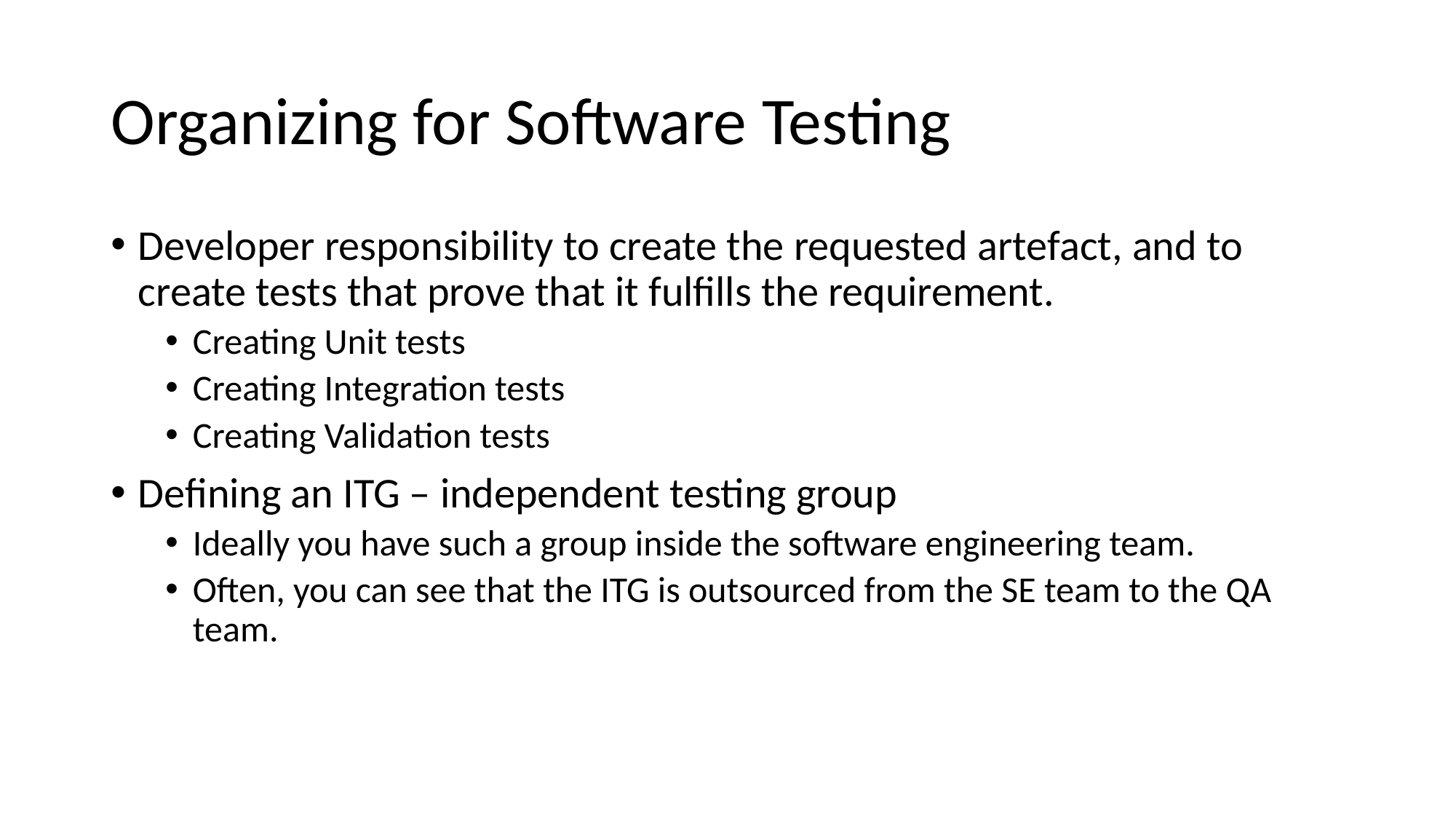

# Organizing for Software Testing
Developer responsibility to create the requested artefact, and to create tests that prove that it fulfills the requirement.
Creating Unit tests
Creating Integration tests
Creating Validation tests
Defining an ITG – independent testing group
Ideally you have such a group inside the software engineering team.
Often, you can see that the ITG is outsourced from the SE team to the QA team.